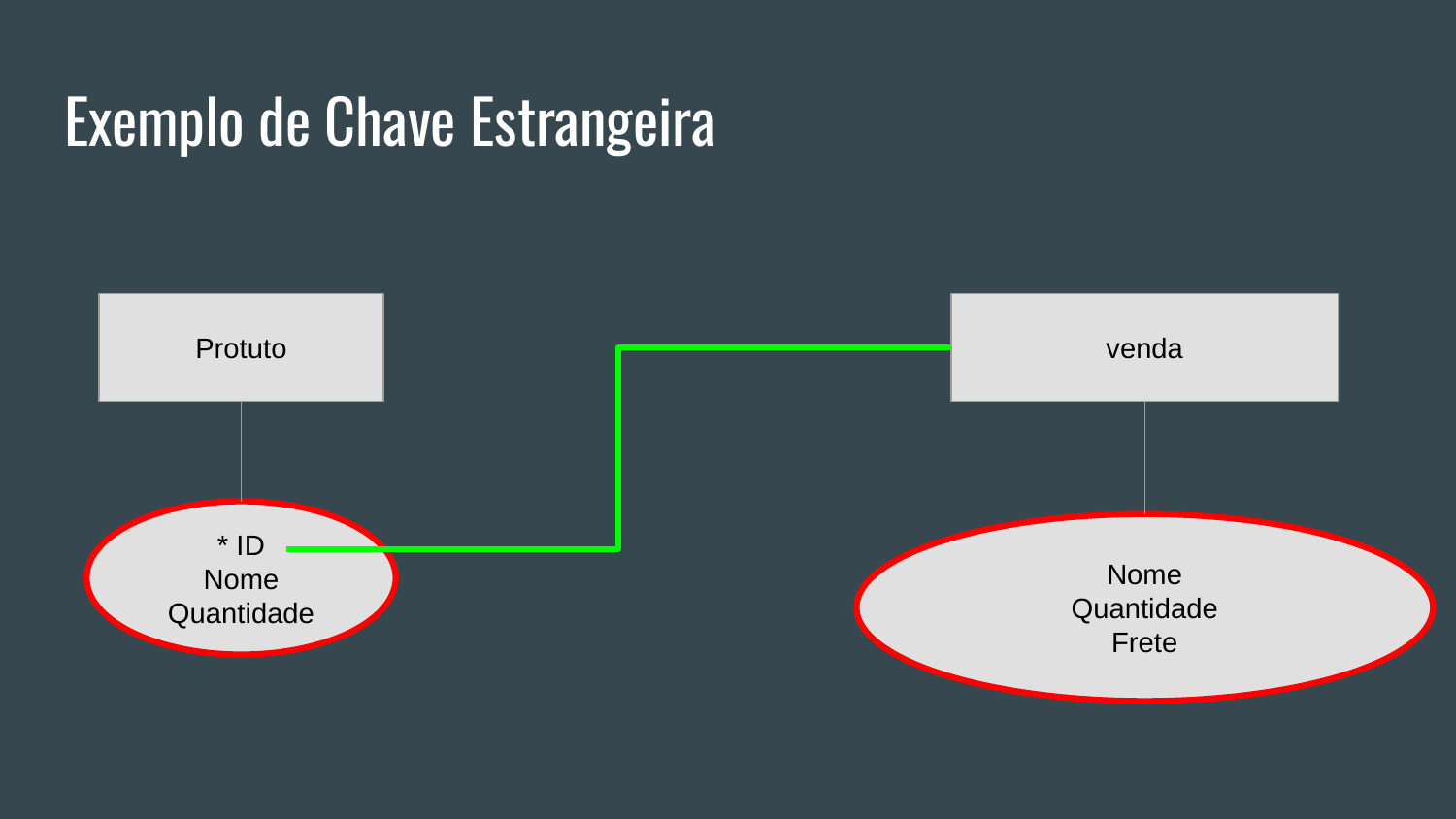

# Exemplo de Chave Estrangeira

venda
Protuto
* ID
Nome
Quantidade
Nome
Quantidade
Frete